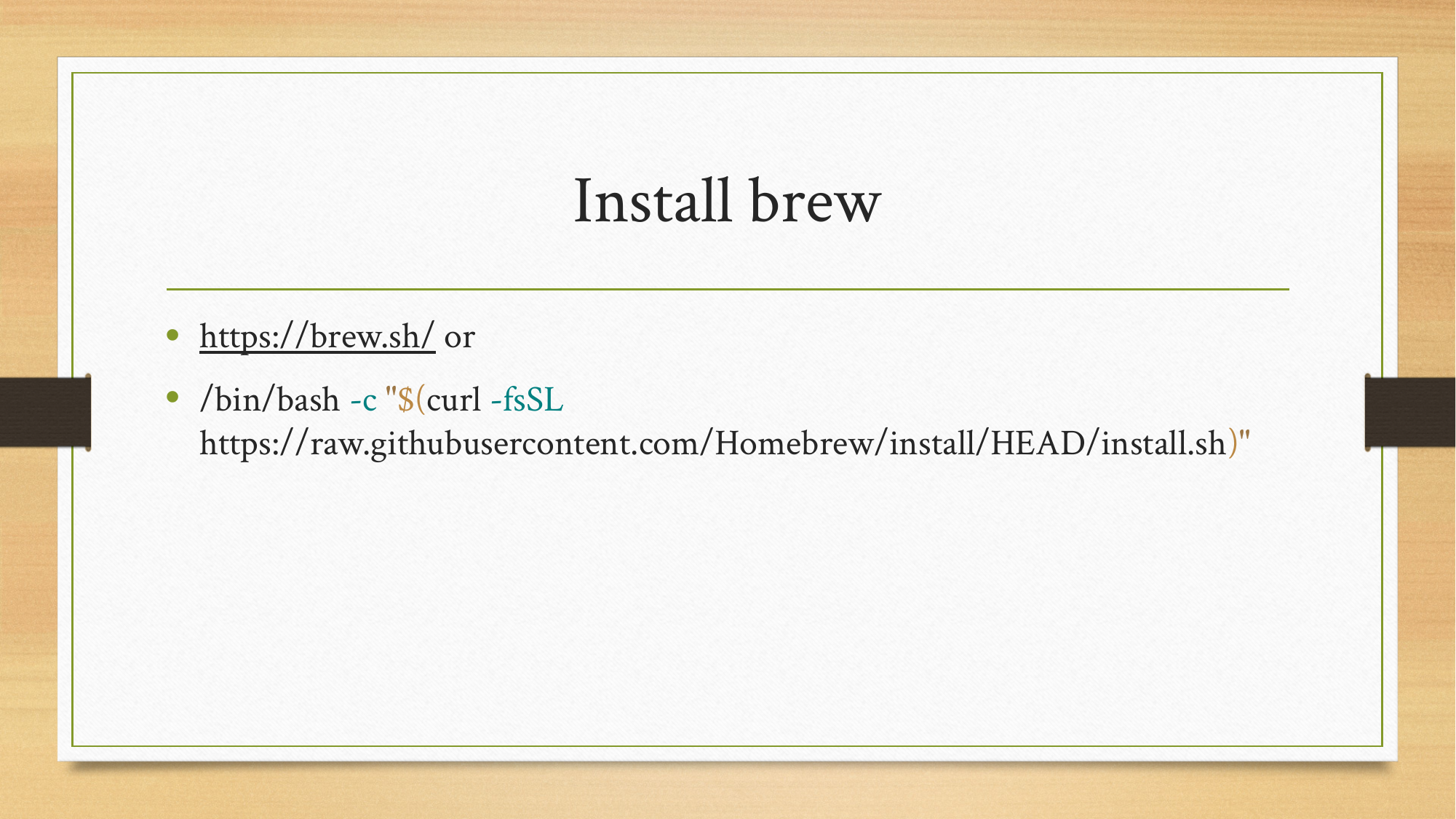

# Install brew
https://brew.sh/ or
/bin/bash -c "$(curl -fsSL https://raw.githubusercontent.com/Homebrew/install/HEAD/install.sh)"